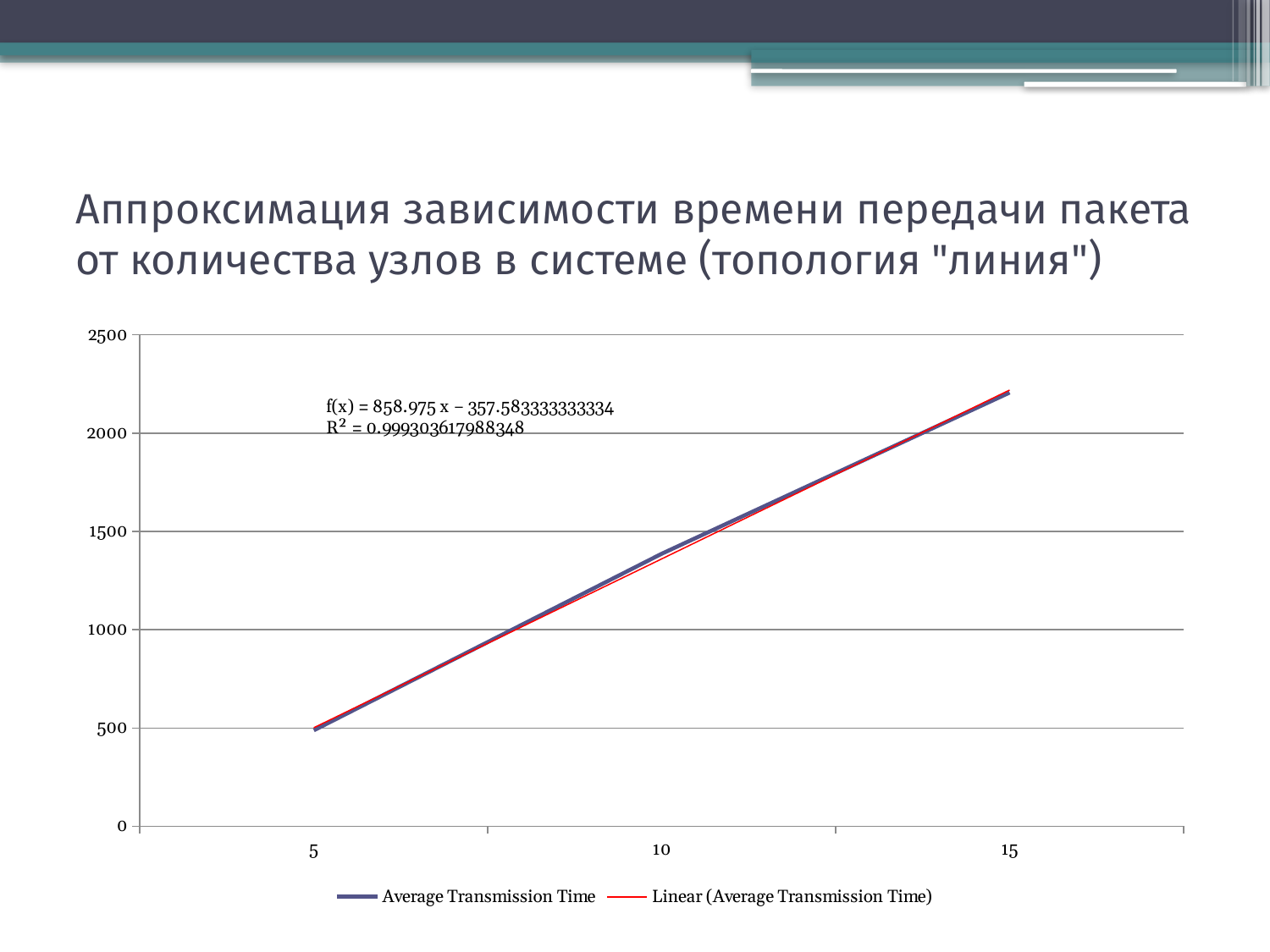

# Аппроксимация зависимости времени передачи пакета от количества узлов в системе (топология "линия")

### Chart

| Category |  |
|---|---|
| 5 | 488.3 |
| 10 | 1386.55 |
| 15 | 2206.25 |